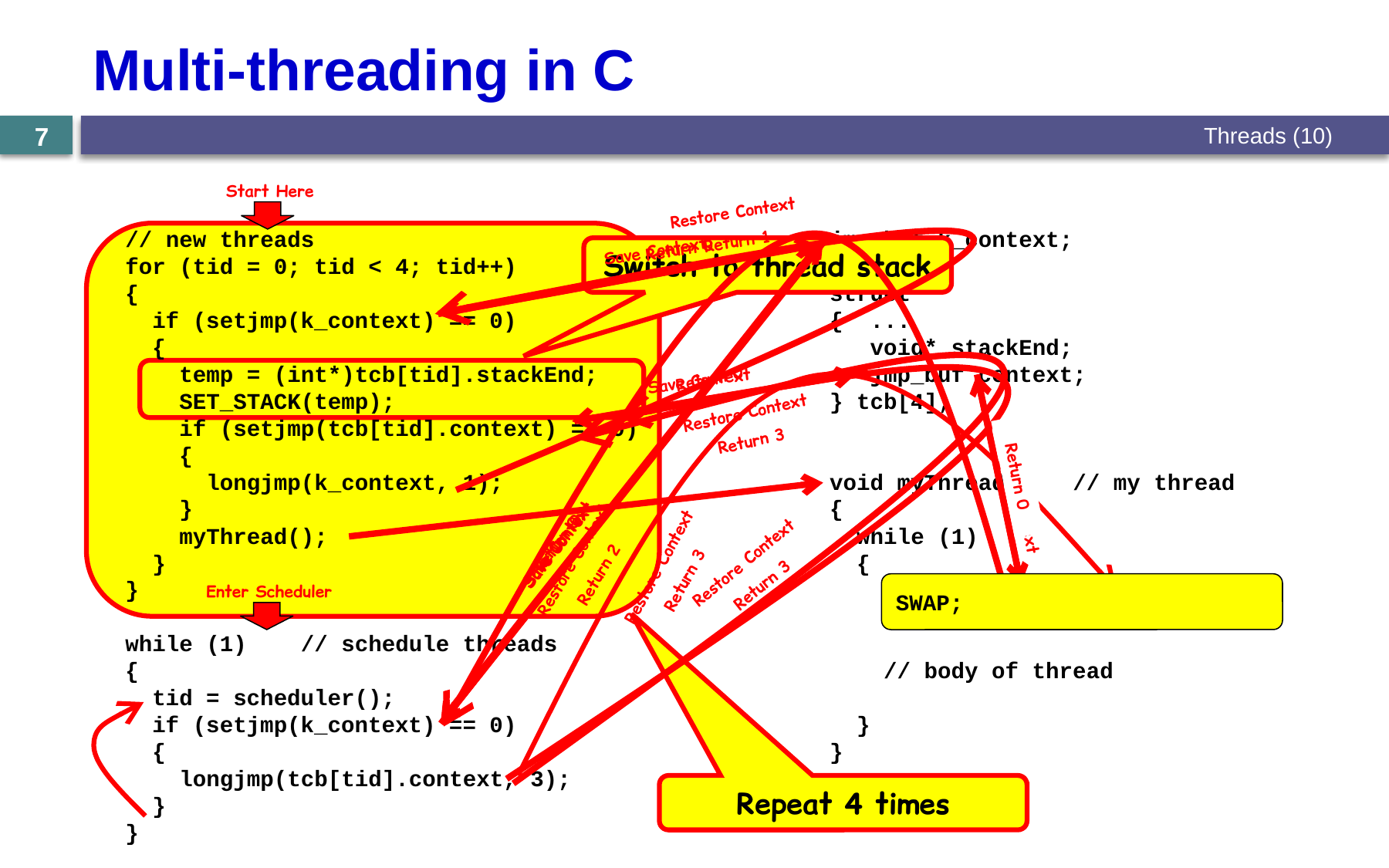

# Multi-threading in C
Threads (10)
7
Start Here

Restore Context
Return 1

// new threads
for (tid = 0; tid < 4; tid++)
{
  if (setjmp(k_context) == 0)
  {
    temp = (int*)tcb[tid].stackEnd;
    SET_STACK(temp);
    if (setjmp(tcb[tid].context) == 0)
    {
      longjmp(k_context, 1);
    }
    myThread();
  }
}

while (1)    // schedule threads
{
  tid = scheduler();
  if (setjmp(k_context) == 0)
  {
    longjmp(tcb[tid].context, 3);
  }
}
jmp_buf k_context;
int tid;
struct
{  ...
   void* stackEnd;
   jmp_buf context;
} tcb[4];

void myThread()   // my thread
{
  while (1)
  {
    if(!setjmp(tcb[tid].context))
        longjmp(k_context,2);

    // body of thread

  }
}

Repeat 4 times

Restore Context
Return 2
Return 0
Save Context
Switch to thread stack

Save Context
Save Context
Return 0
Return 0

Restore Context
Return 3
Return 0
Save Context

Restore Context
Return 3
Save Context
Return 0

Restore Context
Return 3
SWAP;
Enter Scheduler